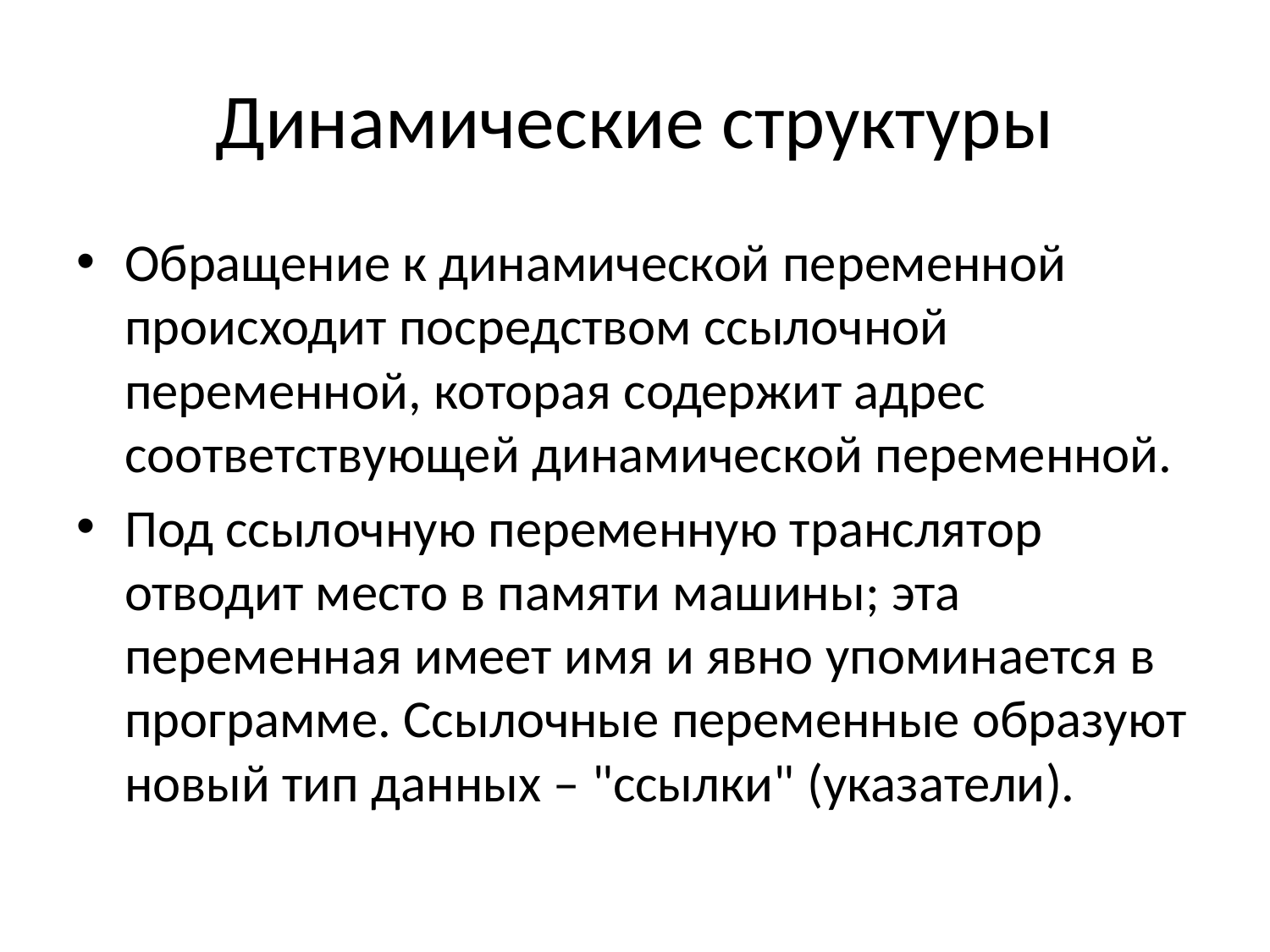

# Динамические структуры
Обращение к динамической переменной происходит посредством ссылочной переменной, которая содержит адрес соответствующей динамической переменной.
Под ссылочную переменную транслятор отводит место в памяти машины; эта переменная имеет имя и явно упоминается в программе. Ссылочные переменные образуют новый тип данных – "ссылки" (указатели).